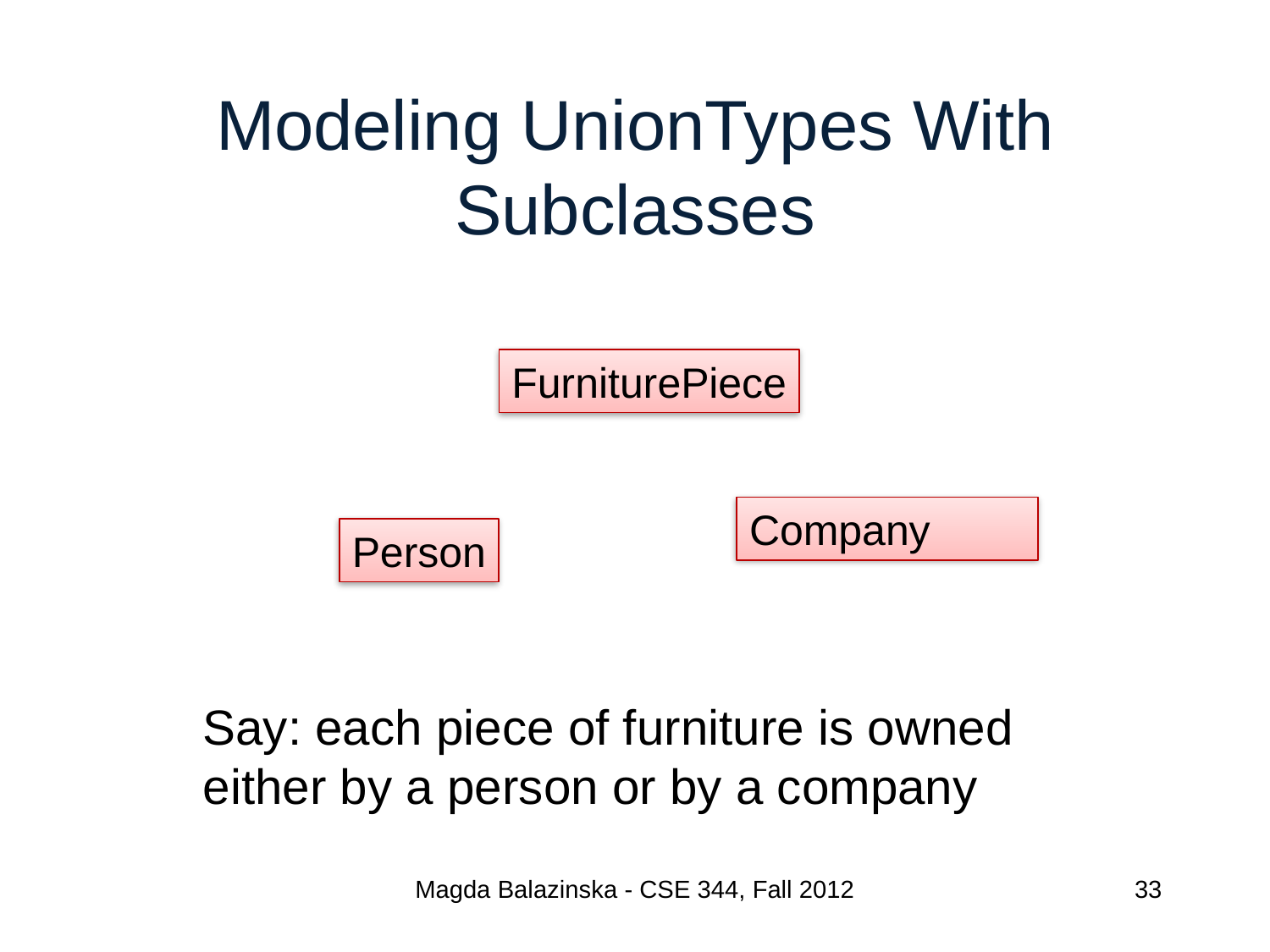

# Modeling UnionTypes With Subclasses
FurniturePiece
Company
Person
Say: each piece of furniture is owned either by a person or by a company
Magda Balazinska - CSE 344, Fall 2012
33